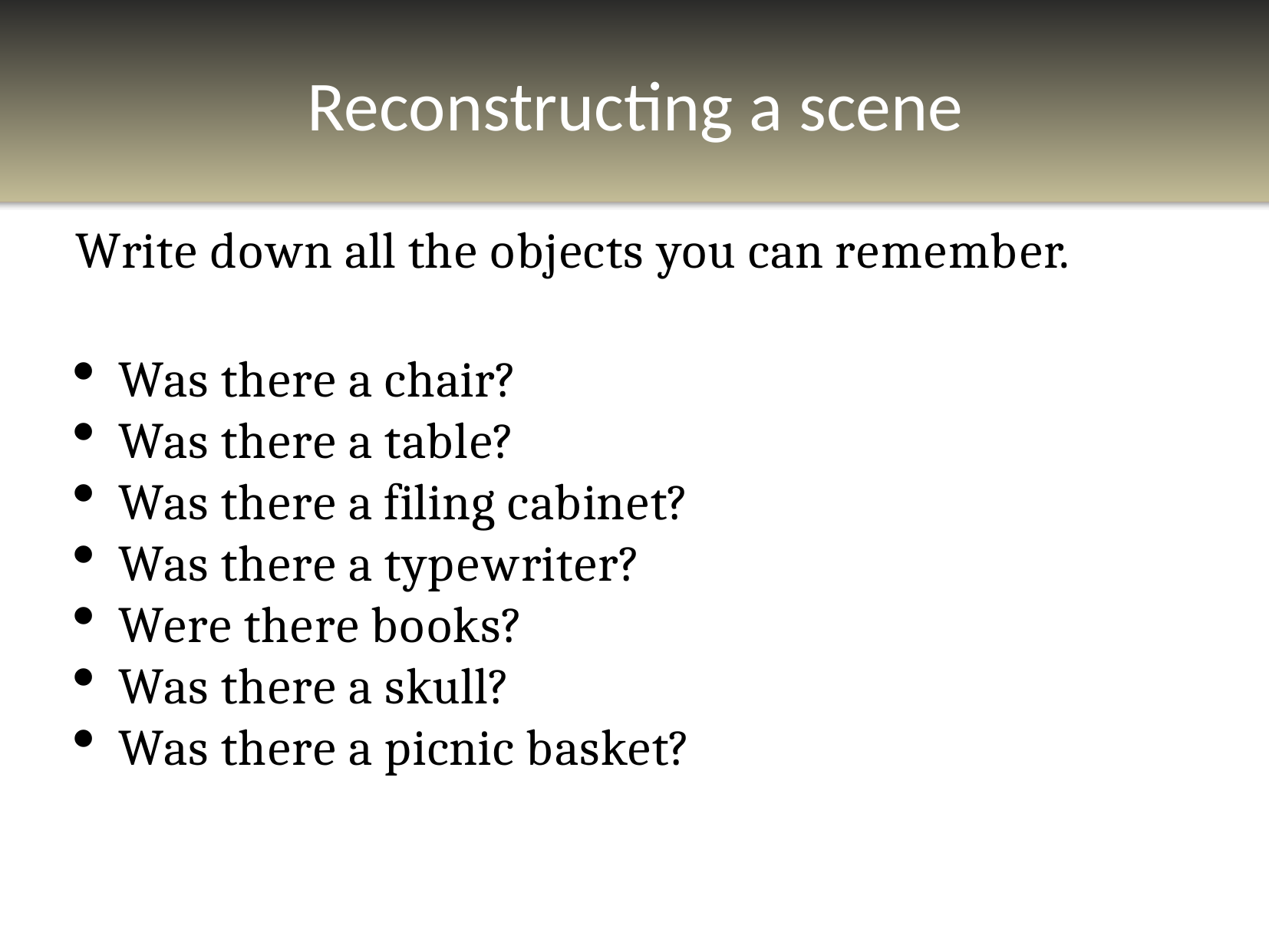

Reconstructing a scene
Write down all the objects you can remember.

Was there a chair?
Was there a table?
Was there a filing cabinet?
Was there a typewriter?
Were there books?
Was there a skull?
Was there a picnic basket?